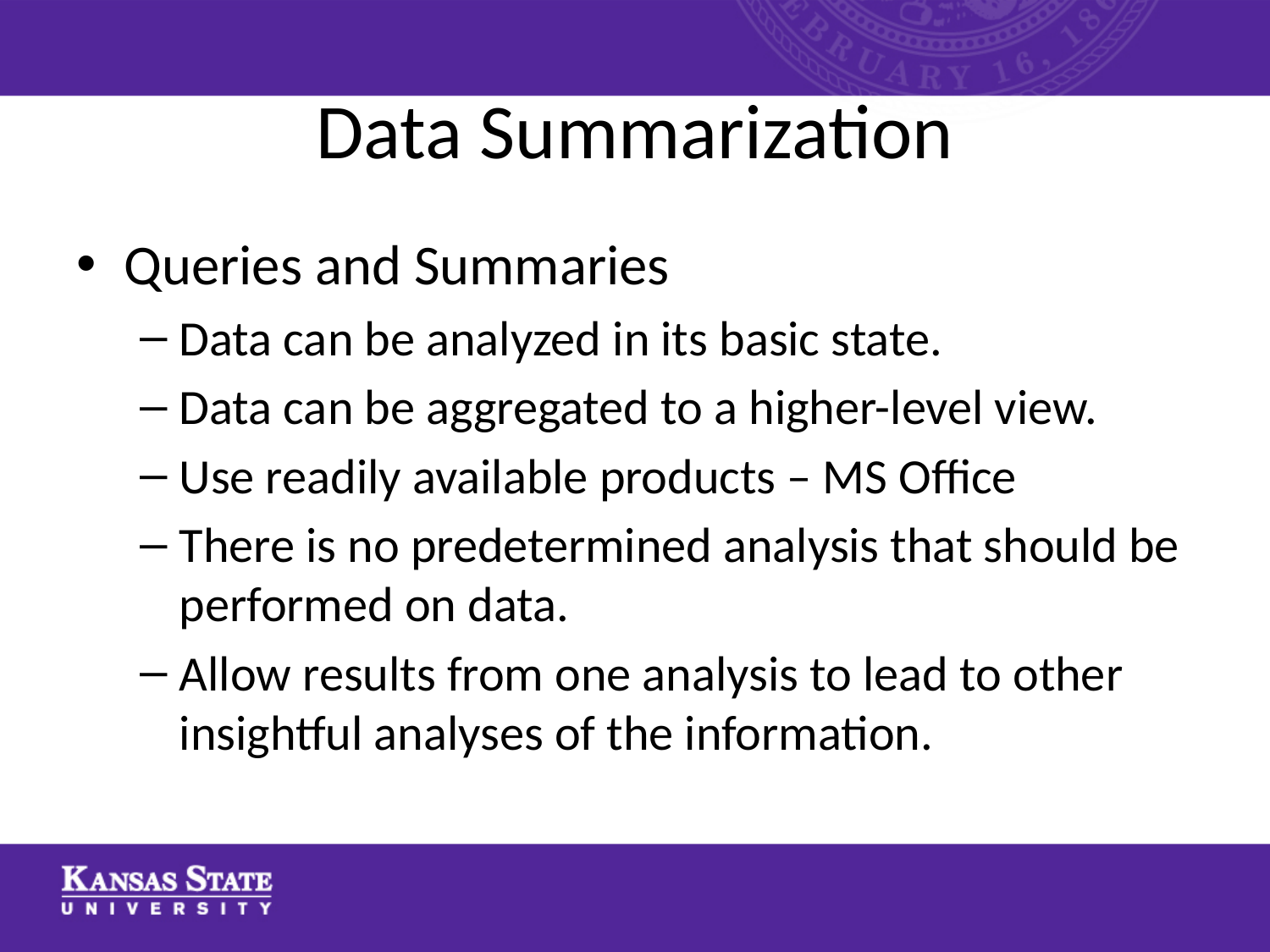

# Data Summarization
Queries and Summaries
Data can be analyzed in its basic state.
Data can be aggregated to a higher-level view.
Use readily available products – MS Office
There is no predetermined analysis that should be performed on data.
Allow results from one analysis to lead to other insightful analyses of the information.